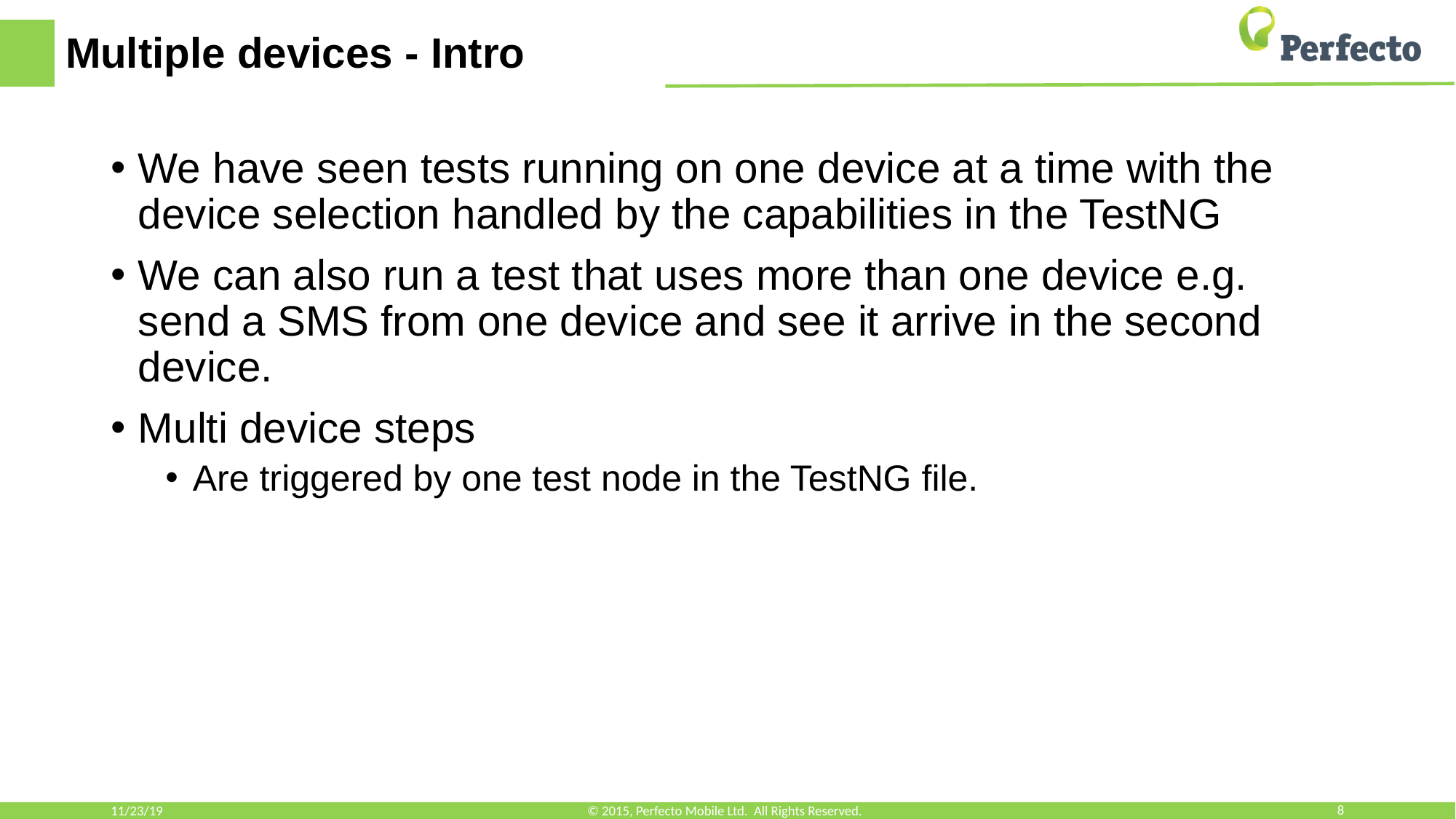

# Multiple devices - Intro
We have seen tests running on one device at a time with the device selection handled by the capabilities in the TestNG
We can also run a test that uses more than one device e.g. send a SMS from one device and see it arrive in the second device.
Multi device steps
Are triggered by one test node in the TestNG file.

11/23/19
© 2015, Perfecto Mobile Ltd.  All Rights Reserved.
8